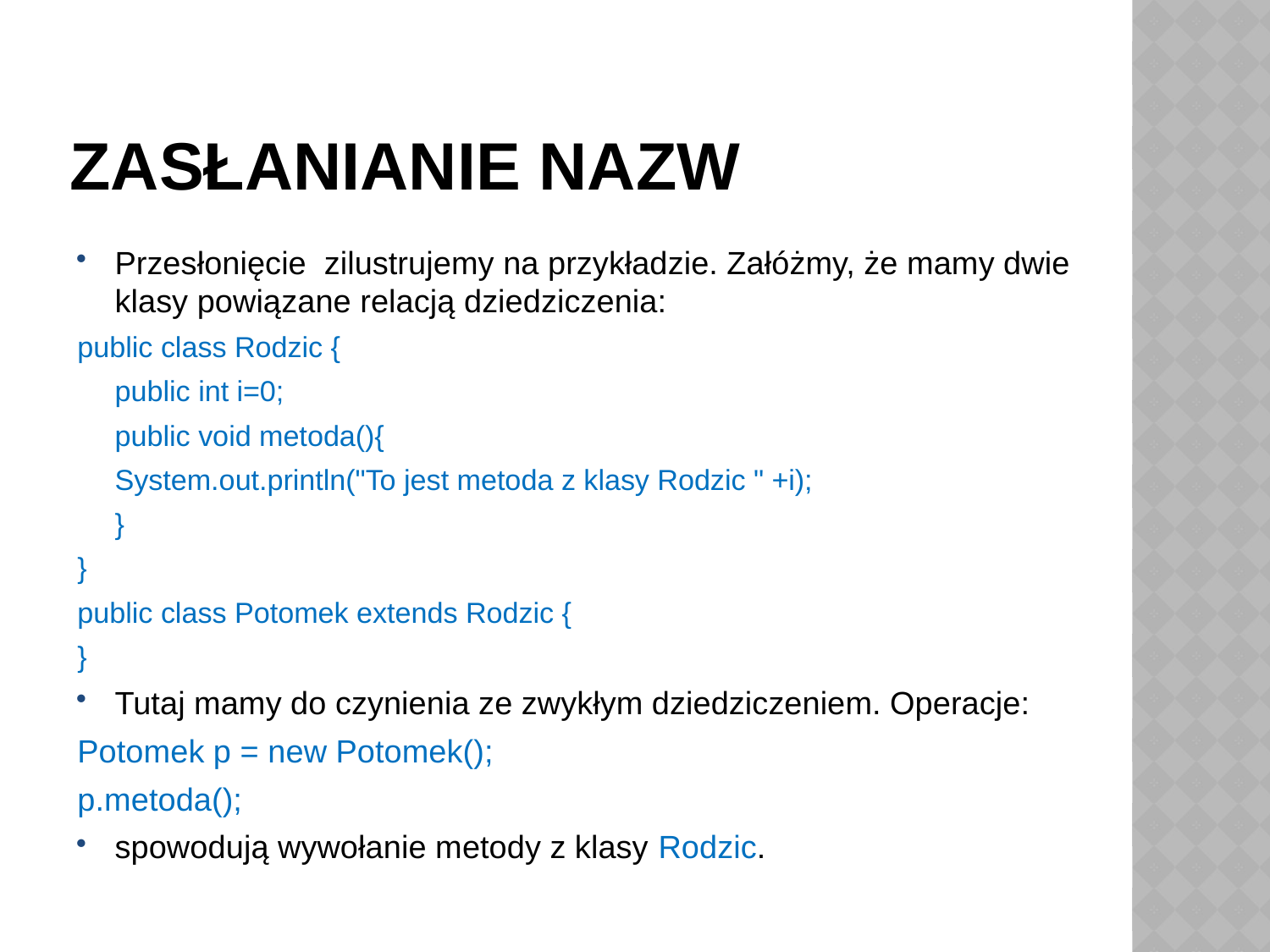

# Zasłanianie nazw
Przesłonięcie  zilustrujemy na przykładzie. Załóżmy, że mamy dwie klasy powiązane relacją dziedziczenia:
public class Rodzic {
	public int i=0;
	public void metoda(){
		System.out.println("To jest metoda z klasy Rodzic " +i);
	}
}
public class Potomek extends Rodzic {
}
Tutaj mamy do czynienia ze zwykłym dziedziczeniem. Operacje:
Potomek p = new Potomek();
p.metoda();
spowodują wywołanie metody z klasy Rodzic.